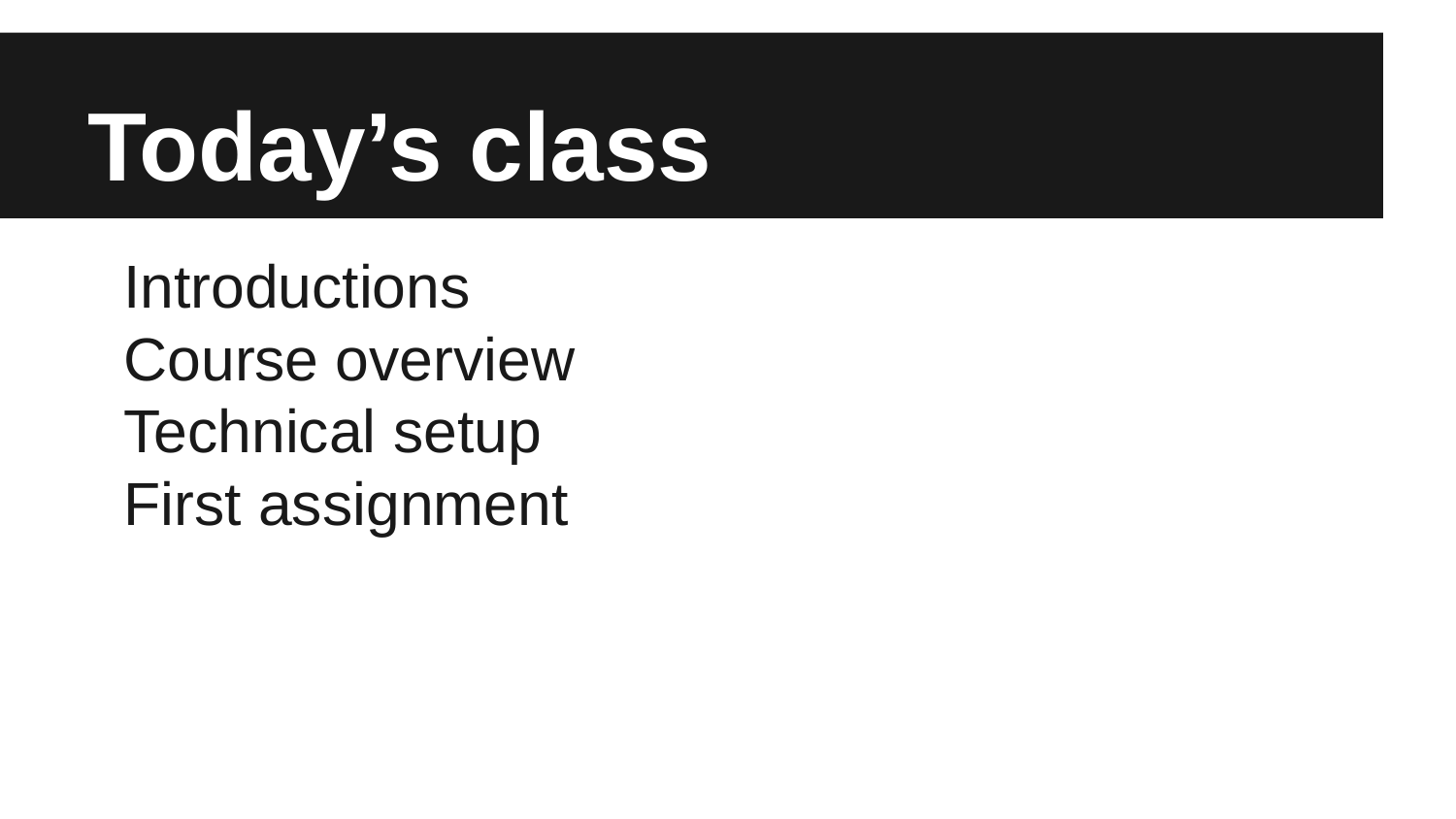

# Today’s class
Introductions
Course overview
Technical setup
First assignment